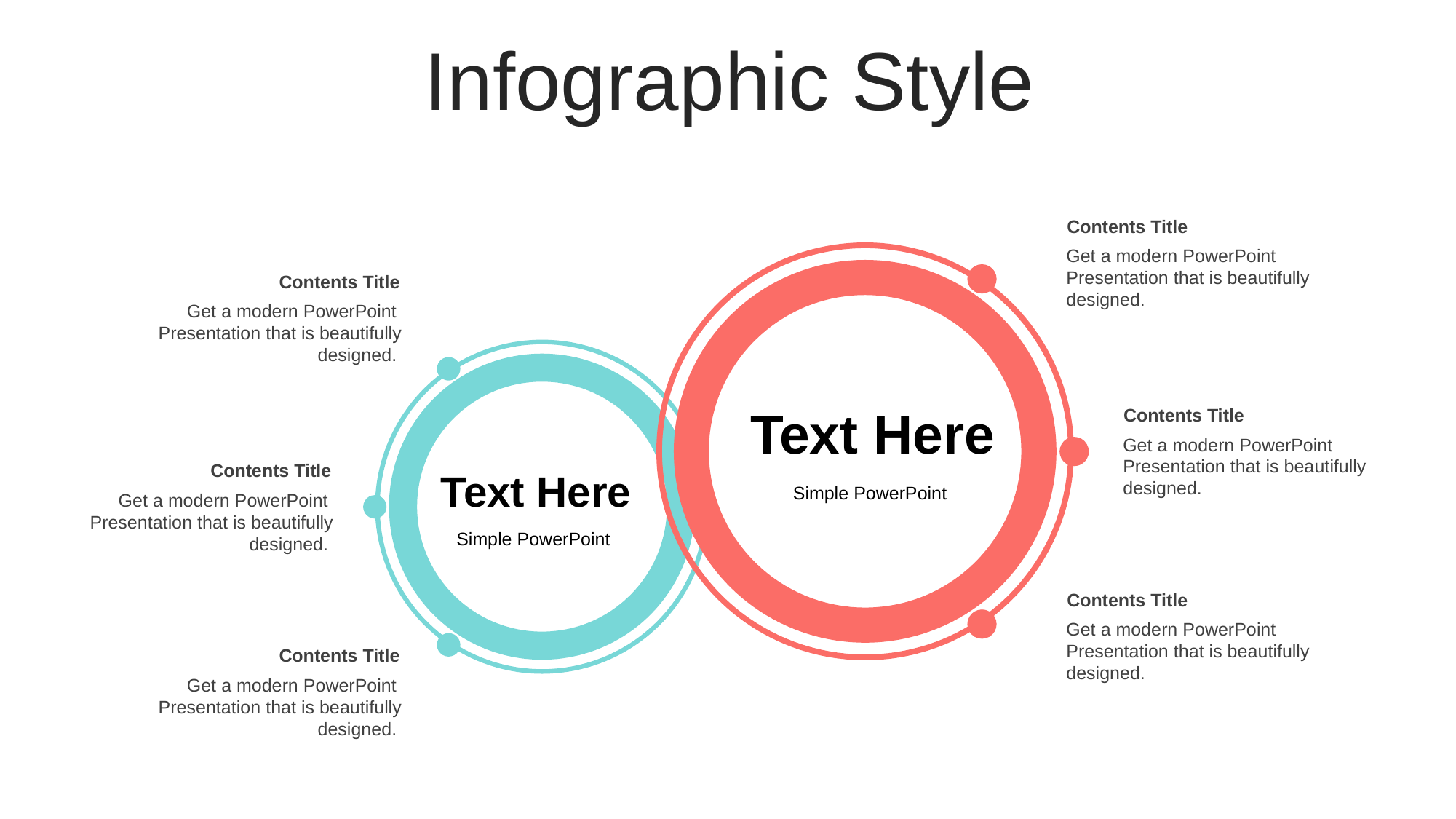

Infographic Style
Contents Title
Get a modern PowerPoint  Presentation that is beautifully designed.

Contents Title
Get a modern PowerPoint  Presentation that is beautifully designed.

Text Here
Simple PowerPoint
Contents Title
Get a modern PowerPoint  Presentation that is beautifully designed.
Contents Title
Get a modern PowerPoint  Presentation that is beautifully designed.
Text Here
Simple PowerPoint
Contents Title
Get a modern PowerPoint  Presentation that is beautifully designed.
Contents Title
Get a modern PowerPoint  Presentation that is beautifully designed.